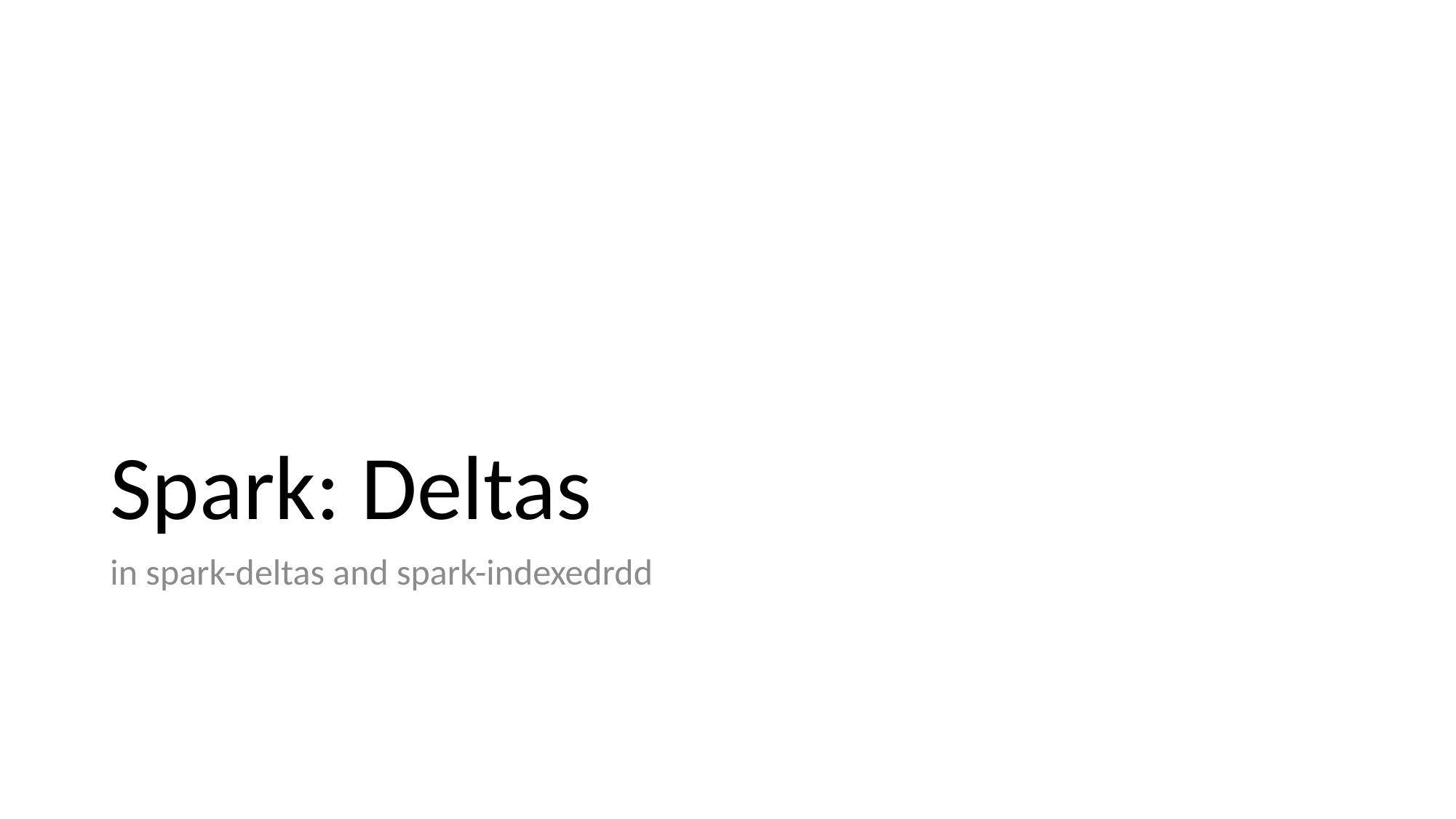

# Spark: Deltas
in spark-deltas and spark-indexedrdd